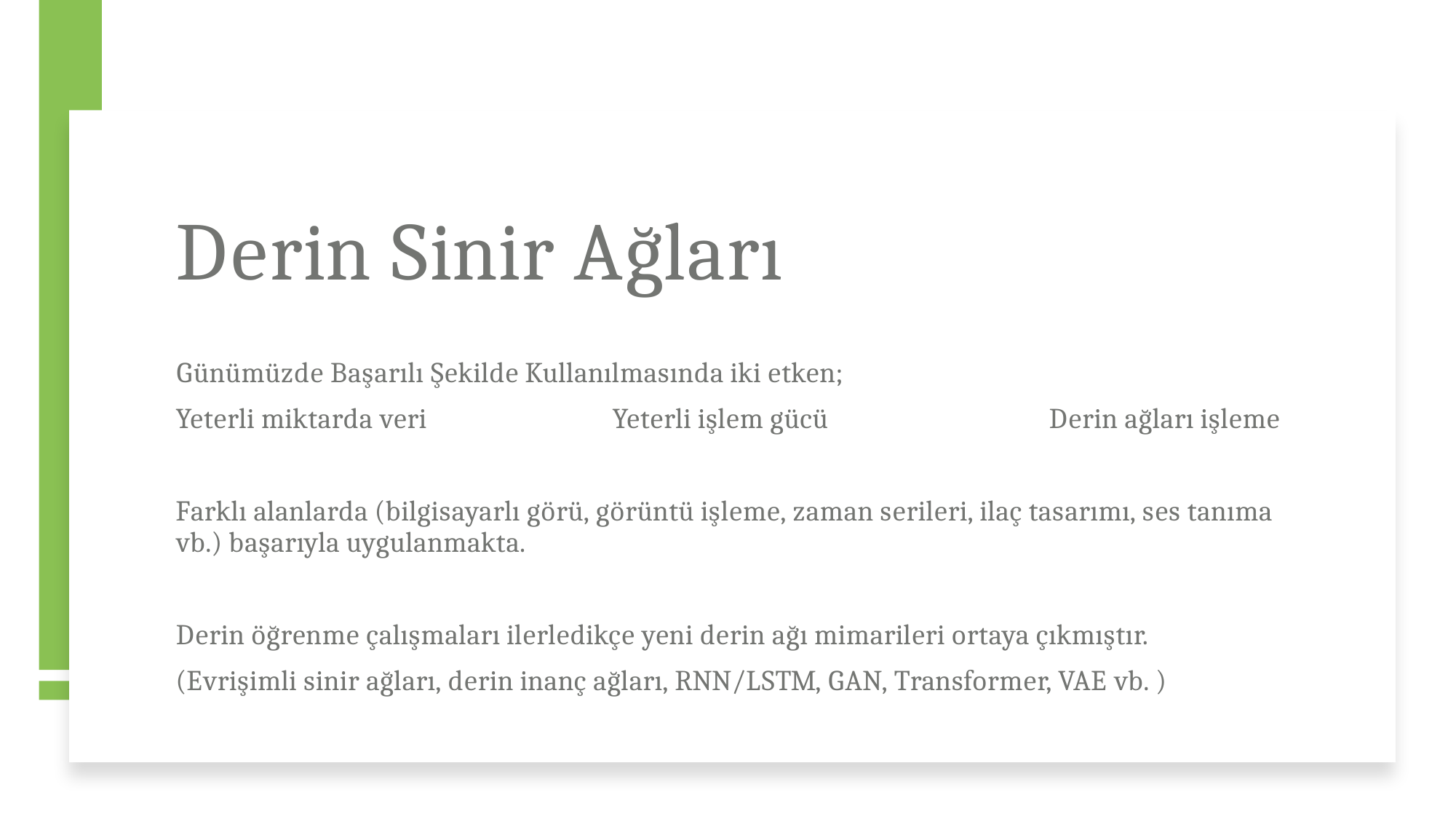

# Derin Sinir Ağları

Günümüzde Başarılı Şekilde Kullanılmasında iki etken;
Yeterli miktarda veri		Yeterli işlem gücü 		Derin ağları işleme

Farklı alanlarda (bilgisayarlı görü, görüntü işleme, zaman serileri, ilaç tasarımı, ses tanıma vb.) başarıyla uygulanmakta.

Derin öğrenme çalışmaları ilerledikçe yeni derin ağı mimarileri ortaya çıkmıştır.
(Evrişimli sinir ağları, derin inanç ağları, RNN/LSTM, GAN, Transformer, VAE vb. )